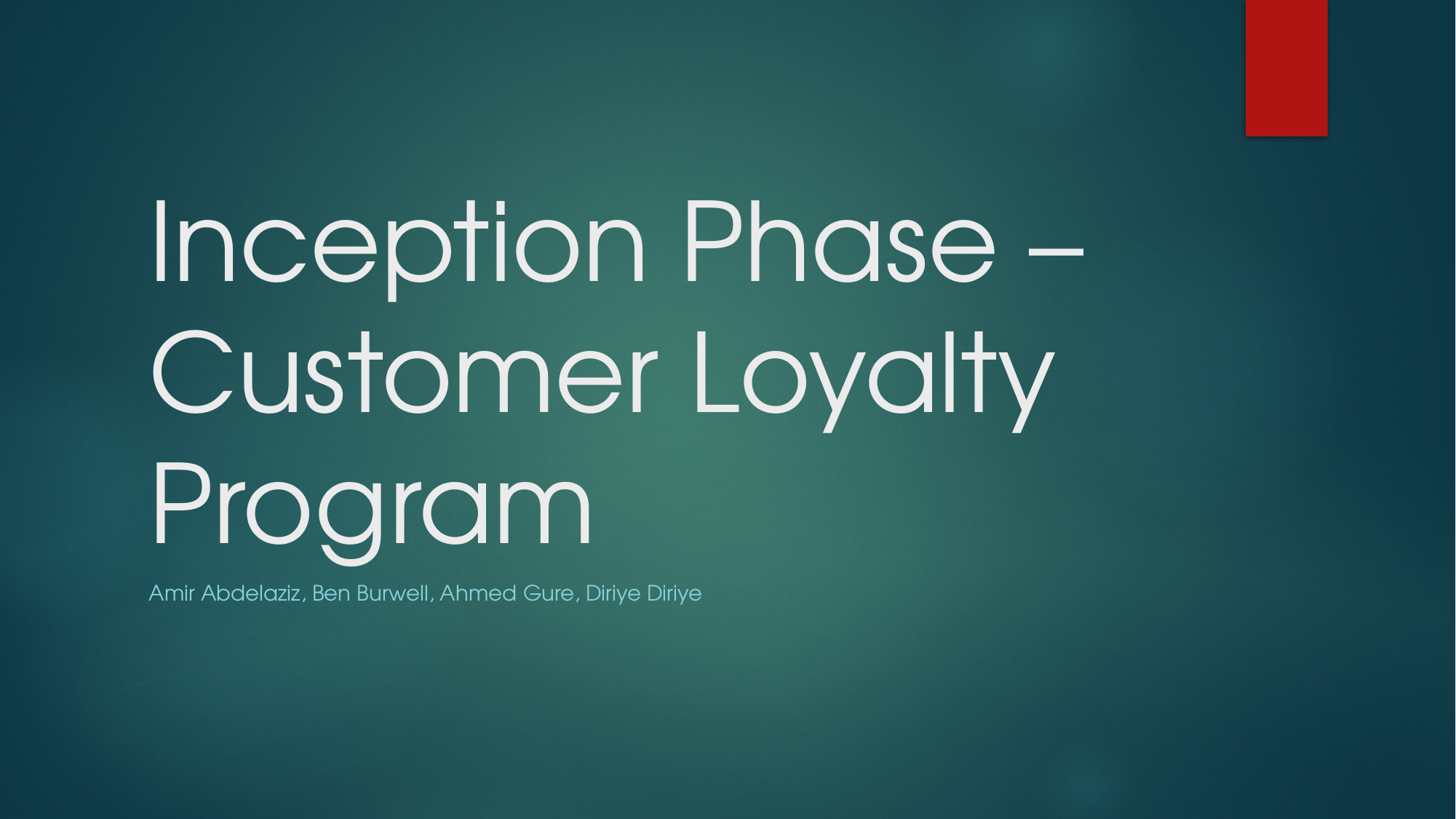

# Inception Phase – Customer Loyalty Program
Amir Abdelaziz, Ben Burwell, Ahmed Gure, Diriye Diriye